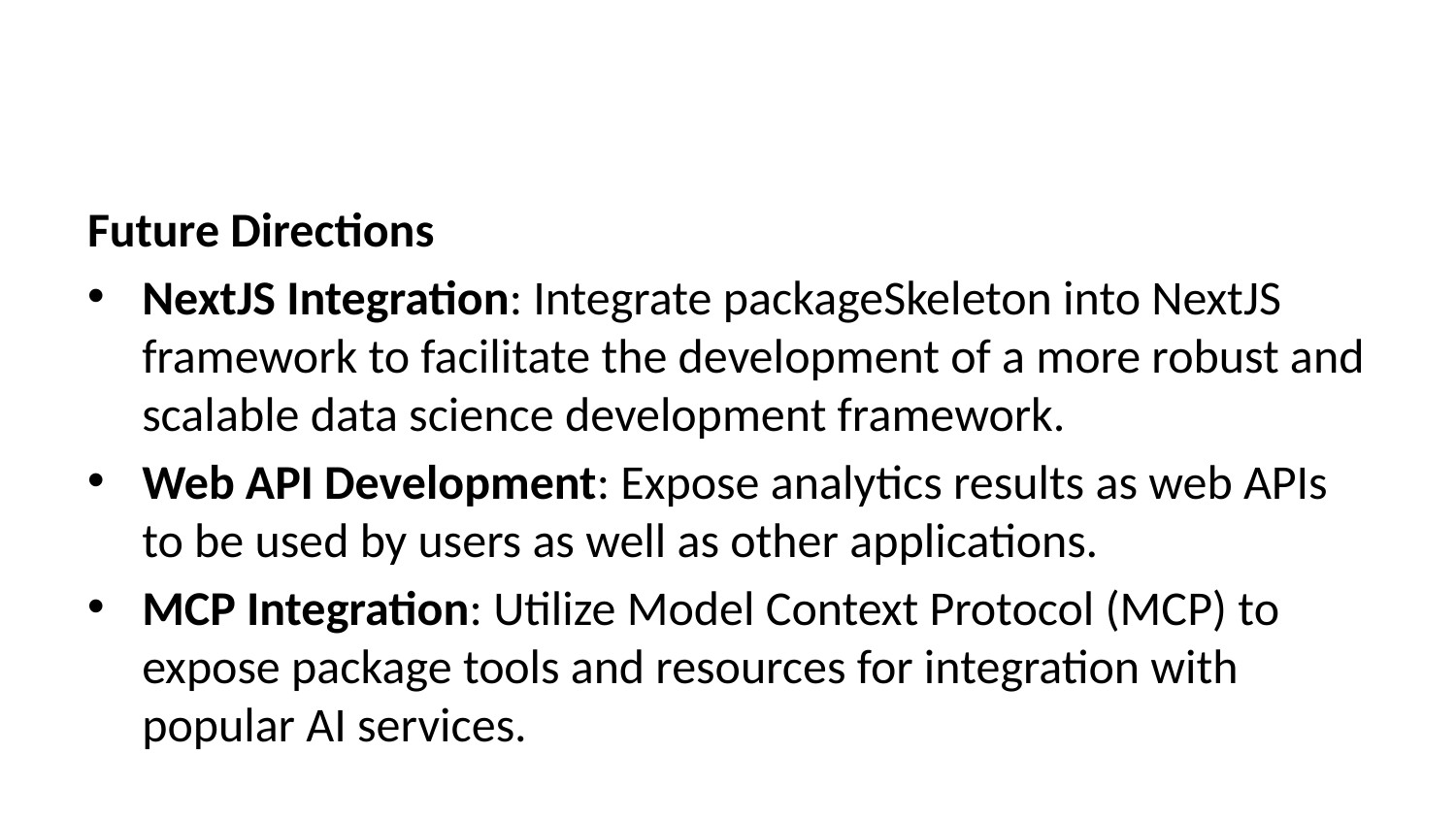

Future Directions
NextJS Integration: Integrate packageSkeleton into NextJS framework to facilitate the development of a more robust and scalable data science development framework.
Web API Development: Expose analytics results as web APIs to be used by users as well as other applications.
MCP Integration: Utilize Model Context Protocol (MCP) to expose package tools and resources for integration with popular AI services.
Conclusion
packageSkeleton is a powerful starting point for R package development.
Use it to streamline your workflow, create well-documented R code, and publish it with a professional Quarto-powered website.
Leverage GitHub for collaboration, version control, and public distribution of your work.